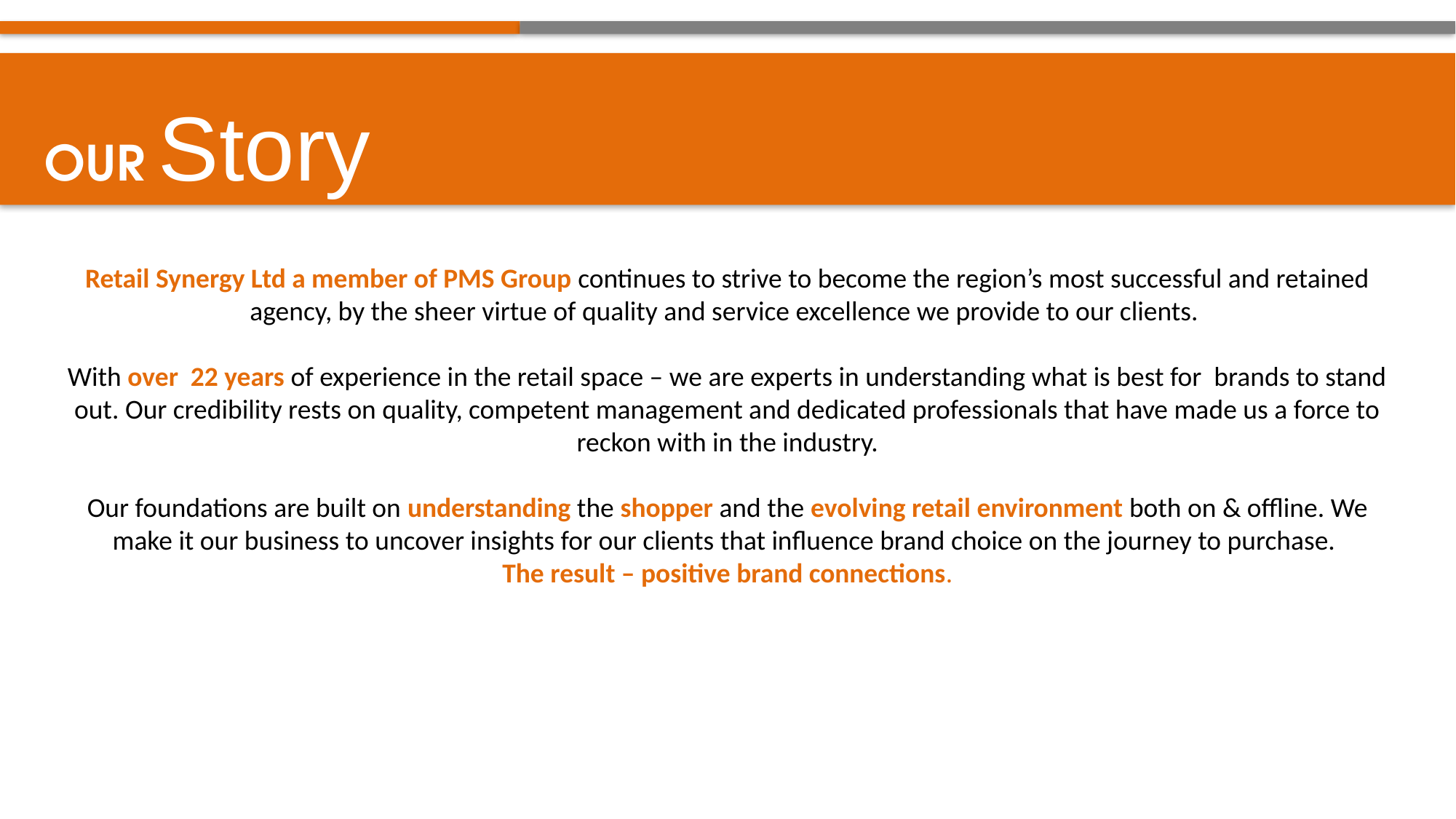

OUR Story
Retail Synergy Ltd a member of PMS Group continues to strive to become the region’s most successful and retained agency, by the sheer virtue of quality and service excellence we provide to our clients.

With over  22 years of experience in the retail space – we are experts in understanding what is best for  brands to stand out. Our credibility rests on quality, competent management and dedicated professionals that have made us a force to reckon with in the industry.

Our foundations are built on understanding the shopper and the evolving retail environment both on & offline. We make it our business to uncover insights for our clients that influence brand choice on the journey to purchase.
The result – positive brand connections.